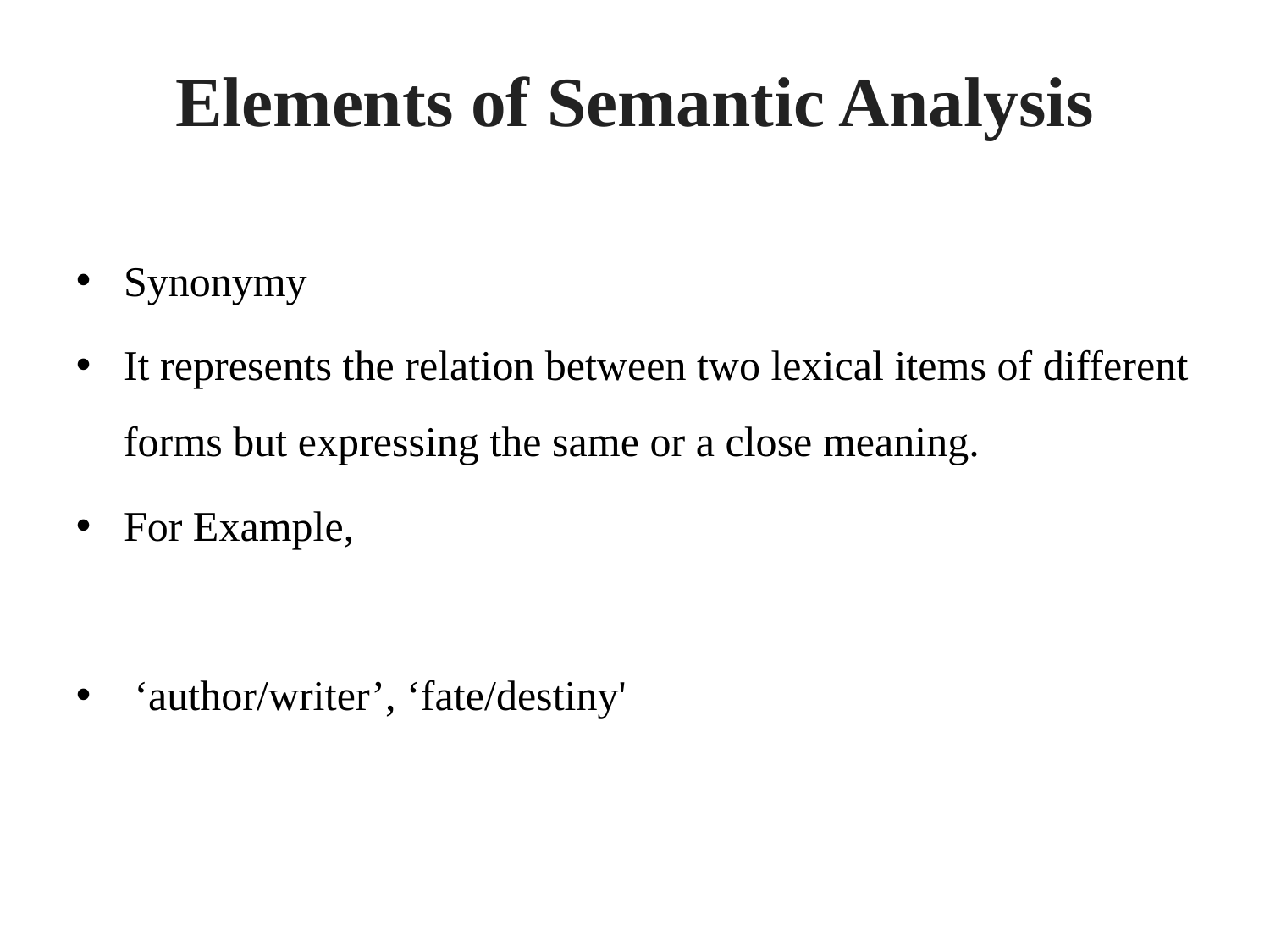

# Elements of Semantic Analysis
Synonymy
It represents the relation between two lexical items of different forms but expressing the same or a close meaning.
For Example,

 ‘author/writer’, ‘fate/destiny'